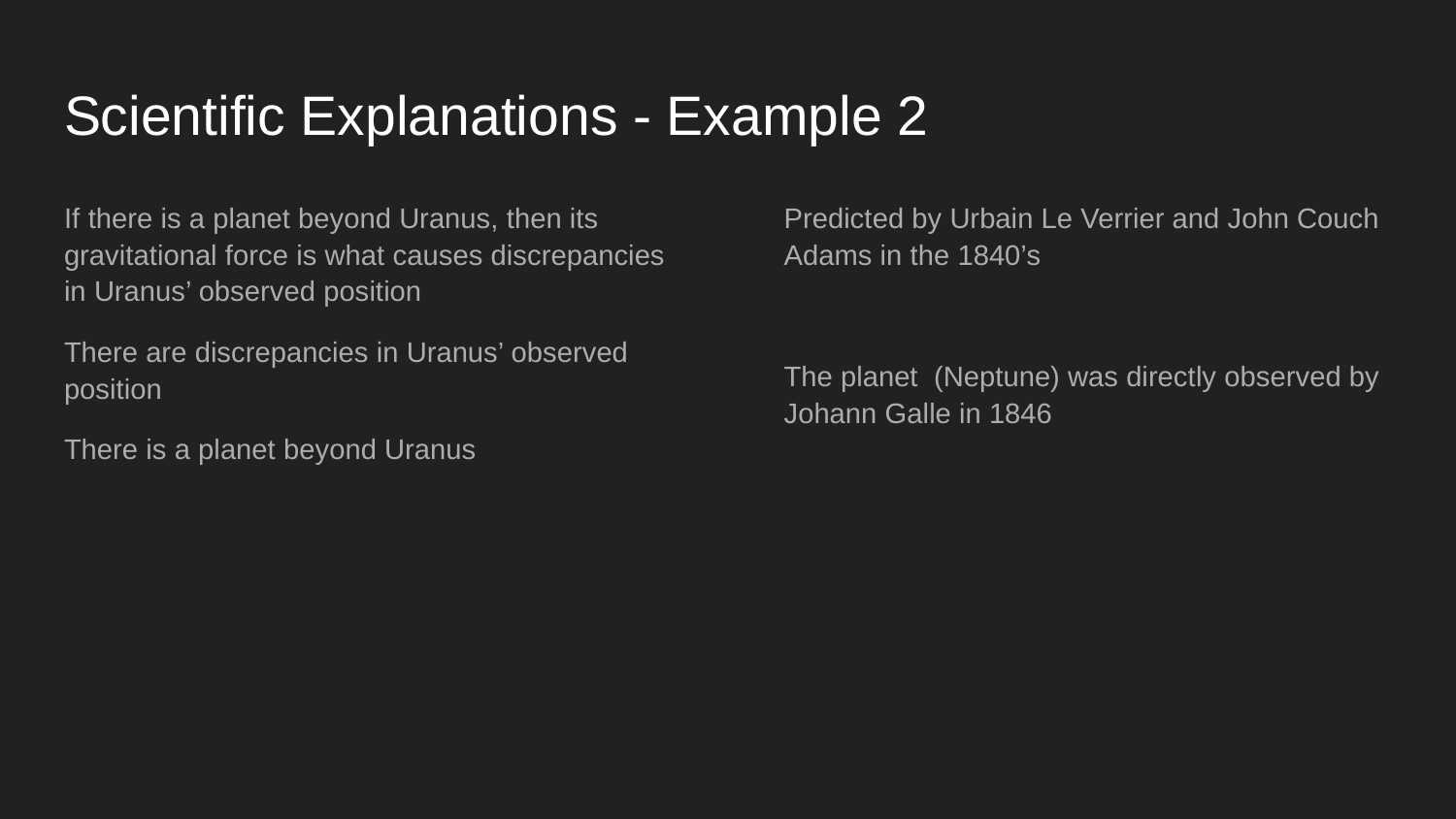

# Scientific Explanations - Example 2
If there is a planet beyond Uranus, then its gravitational force is what causes discrepancies in Uranus’ observed position
There are discrepancies in Uranus’ observed position
There is a planet beyond Uranus
Predicted by Urbain Le Verrier and John Couch Adams in the 1840’s

The planet  (Neptune) was directly observed by Johann Galle in 1846